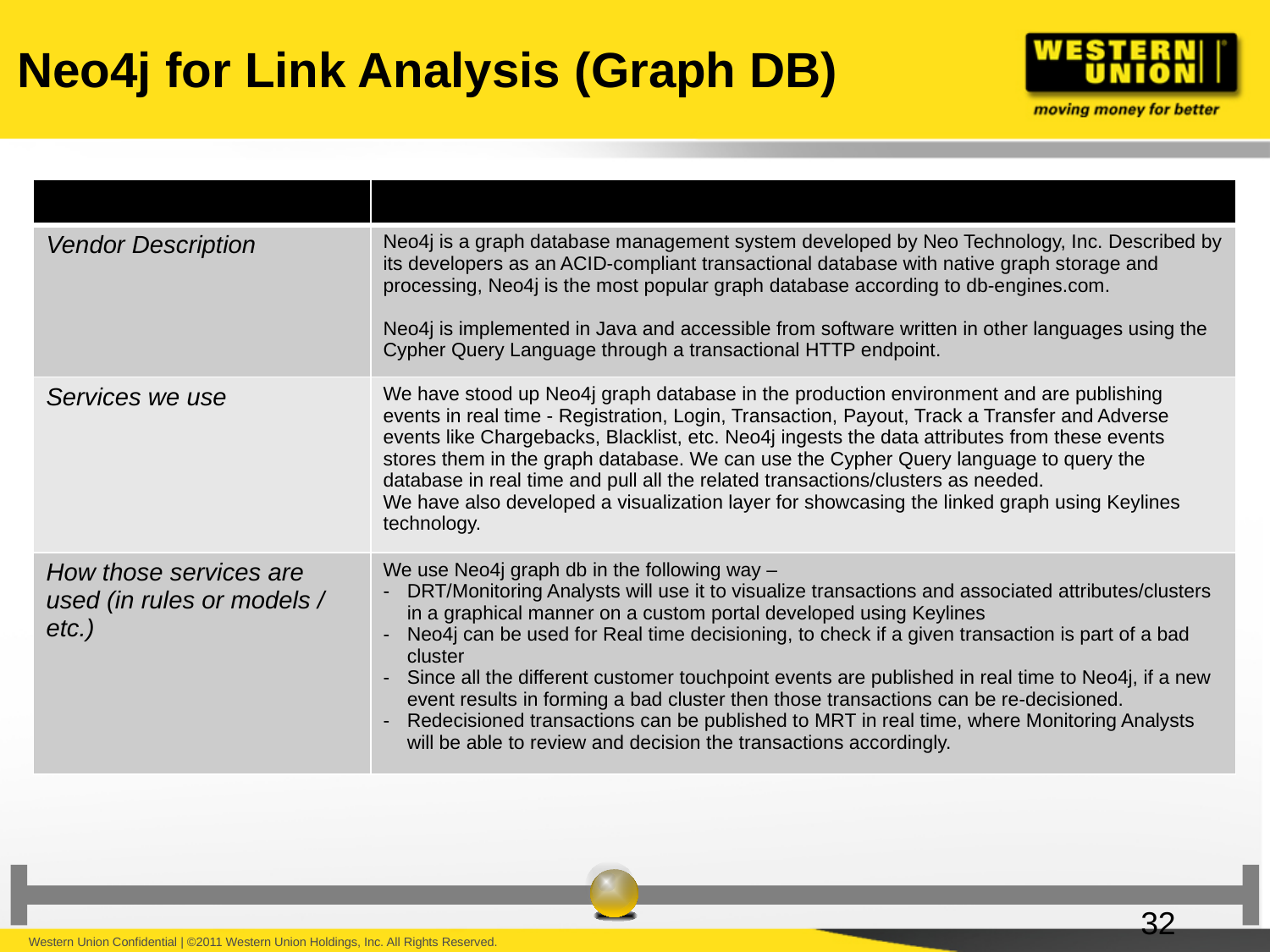

Neo4j for Link Analysis (Graph DB)
|  |  |
| --- | --- |
| Vendor Description | Neo4j is a graph database management system developed by Neo Technology, Inc. Described by its developers as an ACID-compliant transactional database with native graph storage and processing, Neo4j is the most popular graph database according to db-engines.com. Neo4j is implemented in Java and accessible from software written in other languages using the Cypher Query Language through a transactional HTTP endpoint. |
| Services we use | We have stood up Neo4j graph database in the production environment and are publishing events in real time - Registration, Login, Transaction, Payout, Track a Transfer and Adverse events like Chargebacks, Blacklist, etc. Neo4j ingests the data attributes from these events stores them in the graph database. We can use the Cypher Query language to query the database in real time and pull all the related transactions/clusters as needed. We have also developed a visualization layer for showcasing the linked graph using Keylines technology. |
| How those services are used (in rules or models / etc.) | We use Neo4j graph db in the following way – DRT/Monitoring Analysts will use it to visualize transactions and associated attributes/clusters in a graphical manner on a custom portal developed using Keylines Neo4j can be used for Real time decisioning, to check if a given transaction is part of a bad cluster Since all the different customer touchpoint events are published in real time to Neo4j, if a new event results in forming a bad cluster then those transactions can be re-decisioned. Redecisioned transactions can be published to MRT in real time, where Monitoring Analysts will be able to review and decision the transactions accordingly. |